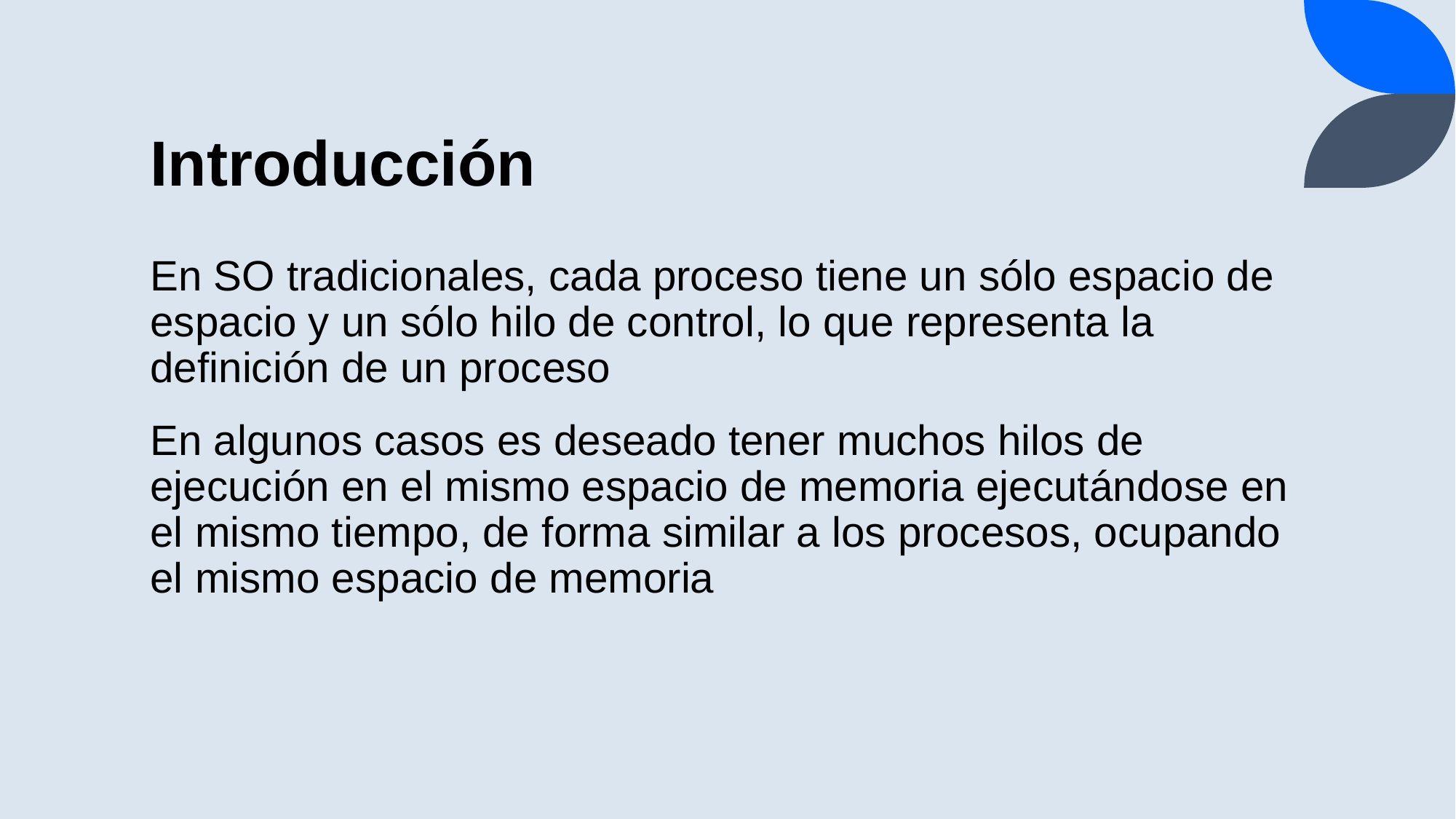

# Introducción
En SO tradicionales, cada proceso tiene un sólo espacio de espacio y un sólo hilo de control, lo que representa la definición de un proceso
En algunos casos es deseado tener muchos hilos de ejecución en el mismo espacio de memoria ejecutándose en el mismo tiempo, de forma similar a los procesos, ocupando el mismo espacio de memoria